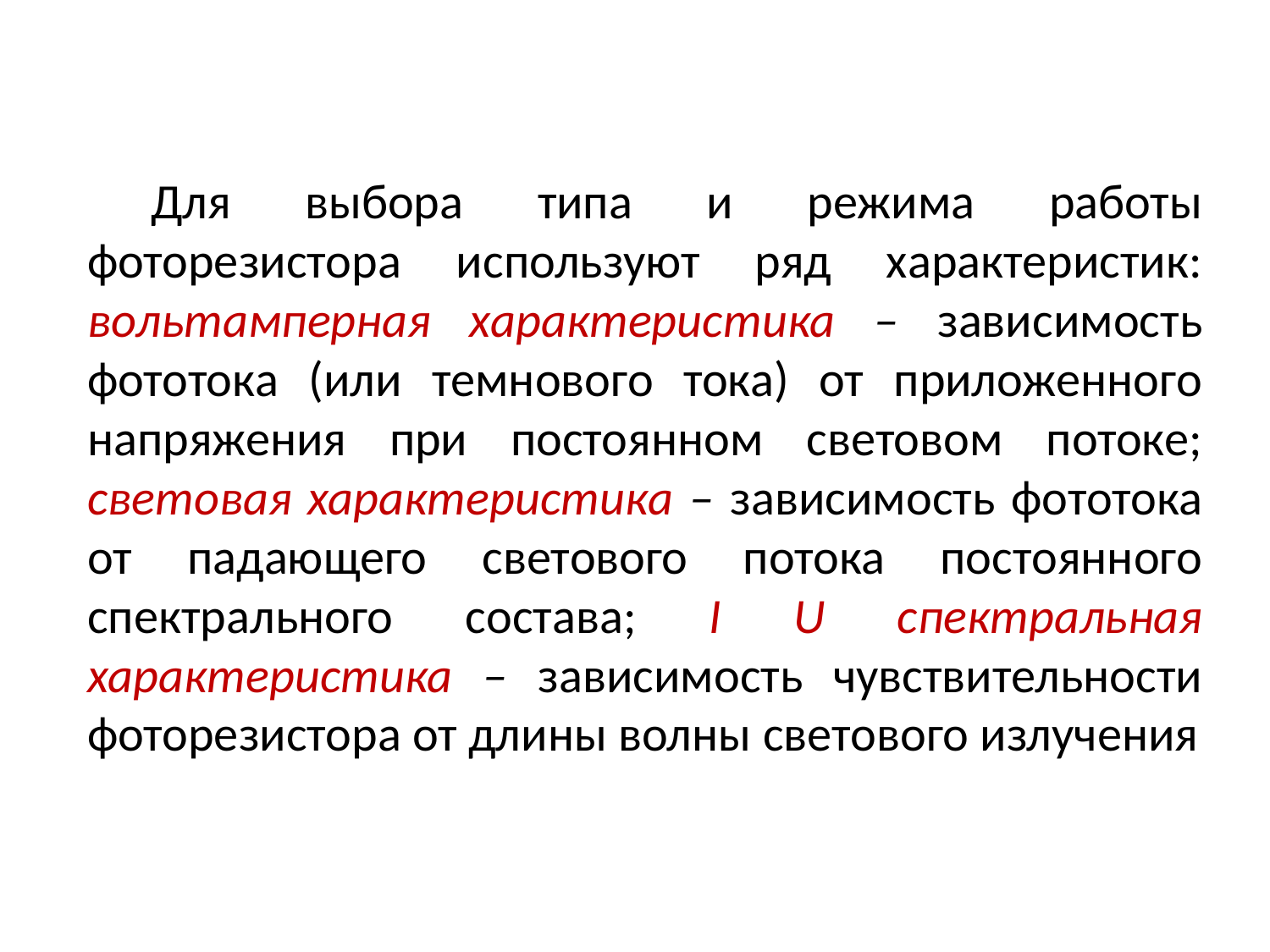

Для выбора типа и режима работы фоторезистора используют ряд характеристик: вольтамперная характеристика – зависимость фототока (или темнового тока) от приложенного напряжения при постоянном световом потоке; световая характеристика – зависимость фототока от падающего светового потока постоянного спектрального состава; I U спектральная характеристика – зависимость чувствительности фоторезистора от длины волны светового излучения